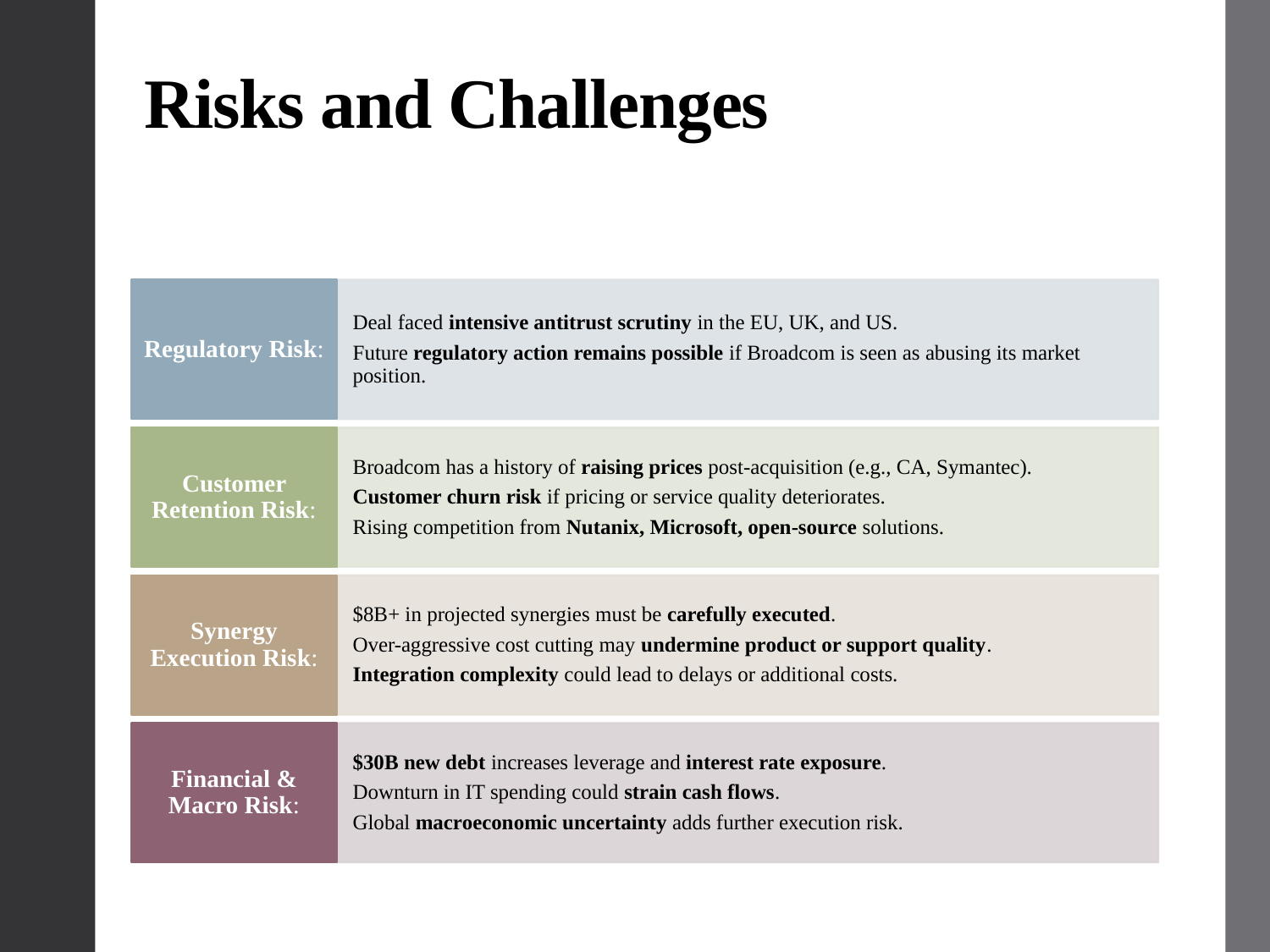

# Risks and Challenges
Deal faced intensive antitrust scrutiny in the EU, UK, and US.
Future regulatory action remains possible if Broadcom is seen as abusing its market position.
Regulatory Risk:
Broadcom has a history of raising prices post-acquisition (e.g., CA, Symantec).
Customer churn risk if pricing or service quality deteriorates.
Rising competition from Nutanix, Microsoft, open-source solutions.
Customer Retention Risk:
$8B+ in projected synergies must be carefully executed.
Over-aggressive cost cutting may undermine product or support quality.
Integration complexity could lead to delays or additional costs.
Synergy Execution Risk:
$30B new debt increases leverage and interest rate exposure.
Downturn in IT spending could strain cash flows.
Global macroeconomic uncertainty adds further execution risk.
Financial & Macro Risk: